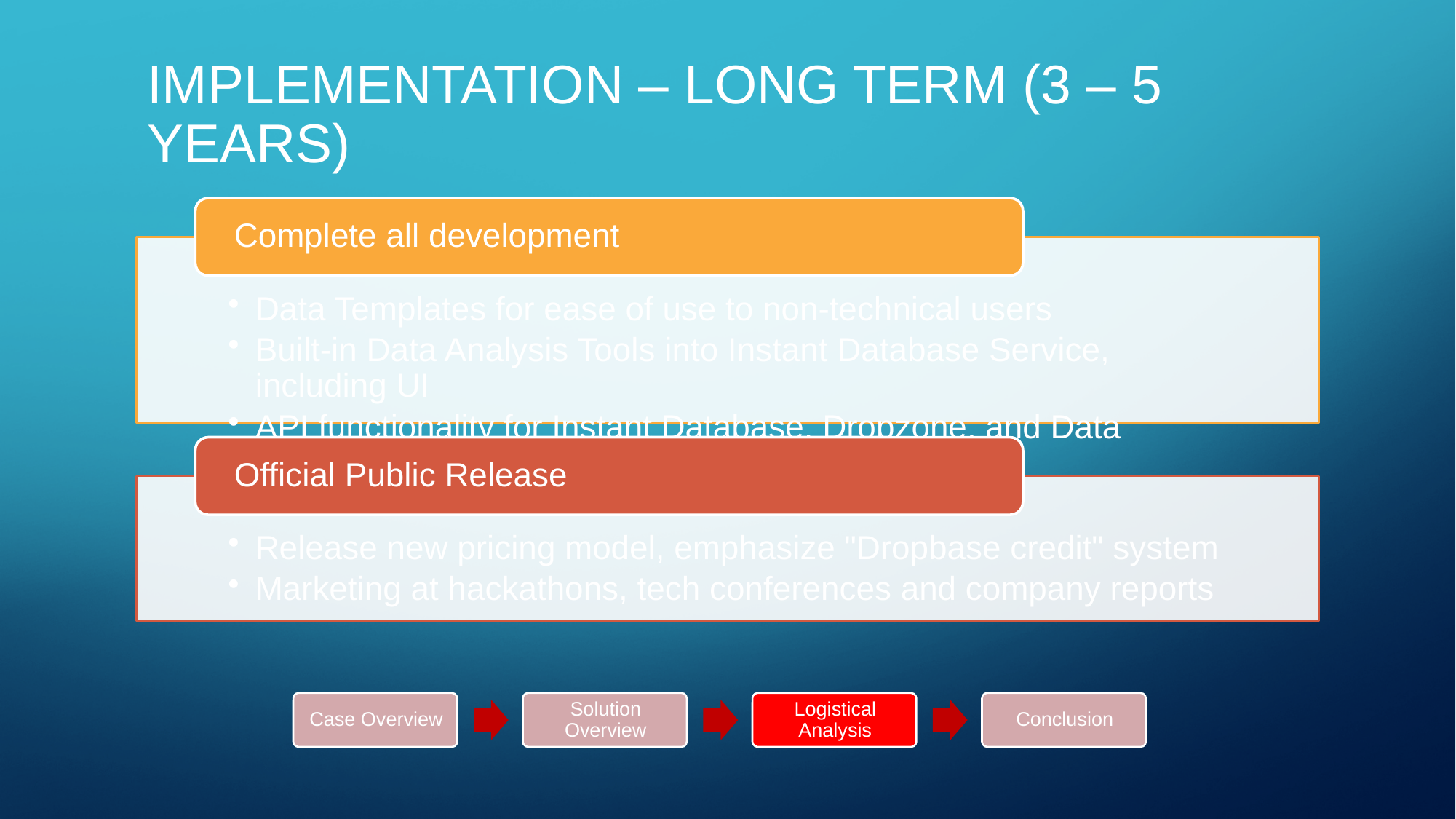

# Implementation – Long Term (3 – 5 Years)
Data Templates for ease of use to non-technical users
Built-in Data Analysis Tools into Instant Database Service, including UI
API functionality for Instant Database, Dropzone, and Data Analysis
Complete all development
Release new pricing model, emphasize "Dropbase credit" system
Marketing at hackathons, tech conferences and company reports
Official Public Release
Case Overview

Solution Overview

Logistical Analysis

Conclusion